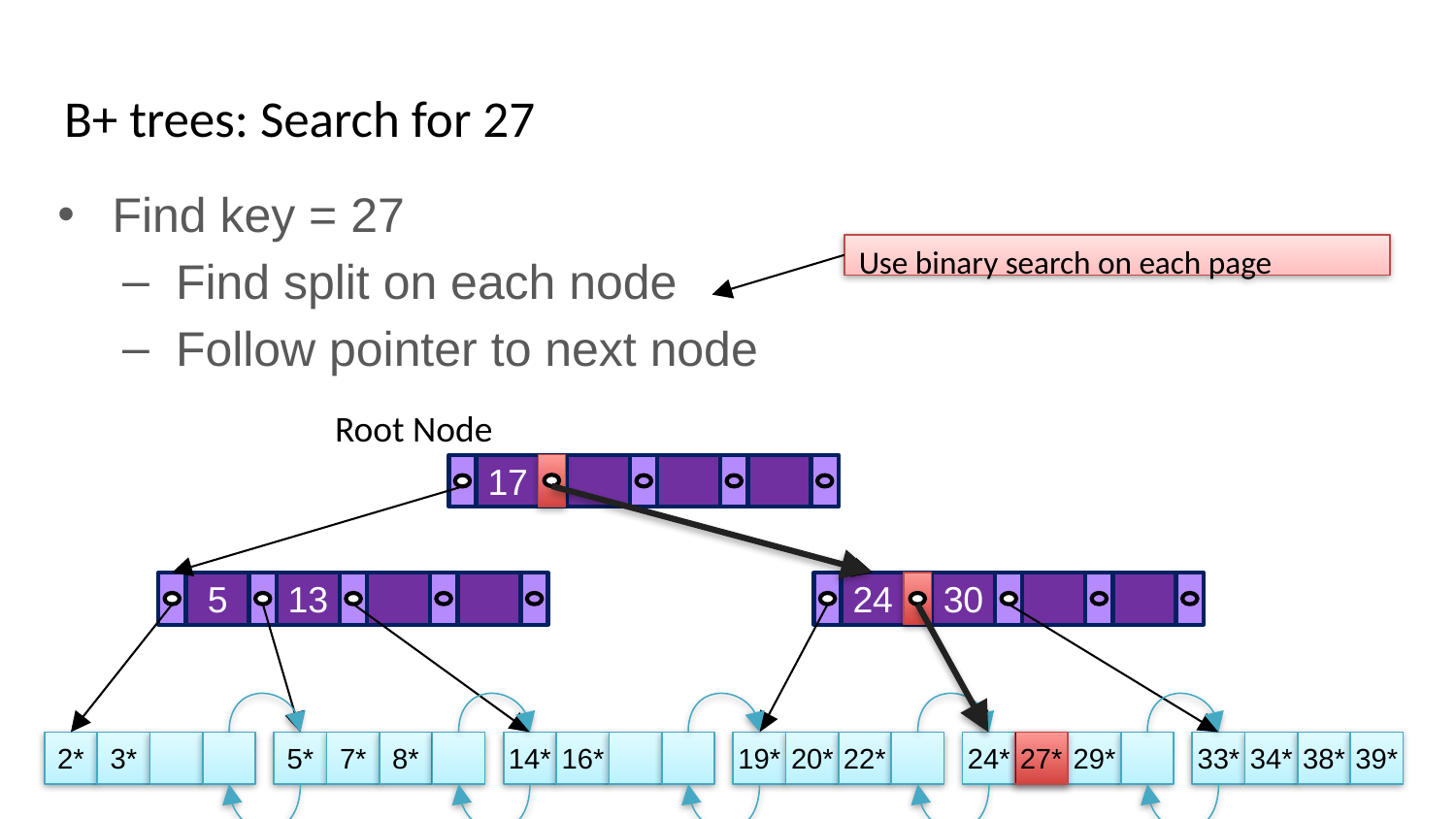

# B+ trees: Search for 27
Find key = 27
Find split on each node
Follow pointer to next node
Use binary search on each page
Root Node

17

5

13

24
30

27*
2*
3*

5*
7*
8*

14*
16*

19*
20*
22*

24*
27*
29*

33*
34*
38*
39*